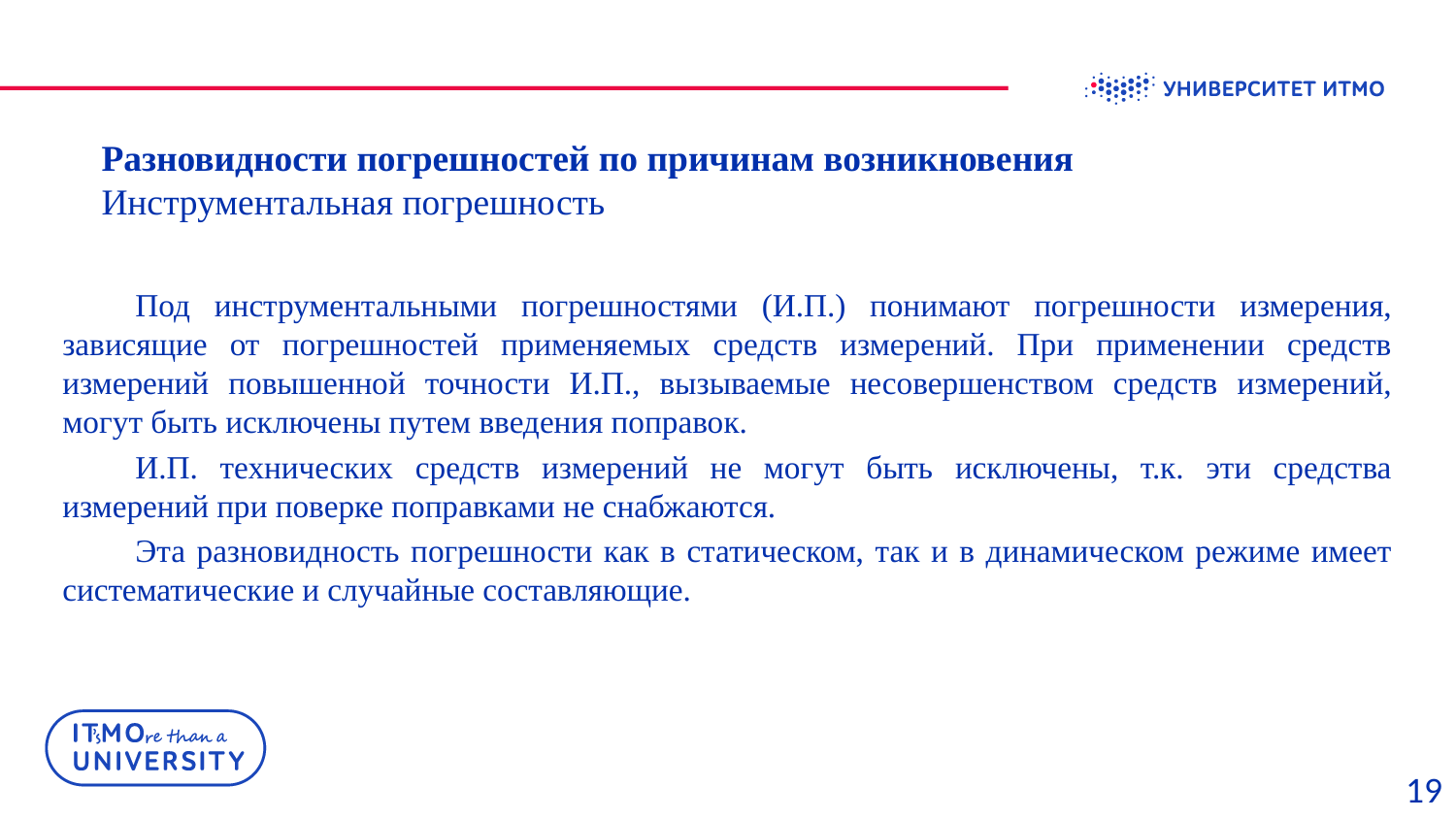

Разновидности погрешностей по причинам возникновения
Инструментальная погрешность
Под инструментальными погрешностями (И.П.) понимают погрешности измерения, зависящие от погрешностей применяемых средств измерений. При применении средств измерений повышенной точности И.П., вызываемые несовершенством средств измерений, могут быть исключены путем введения поправок.
И.П. технических средств измерений не могут быть исключены, т.к. эти средства измерений при поверке поправками не снабжаются.
Эта разновидность погрешности как в статическом, так и в динамическом режиме имеет систематические и случайные составляющие.
19